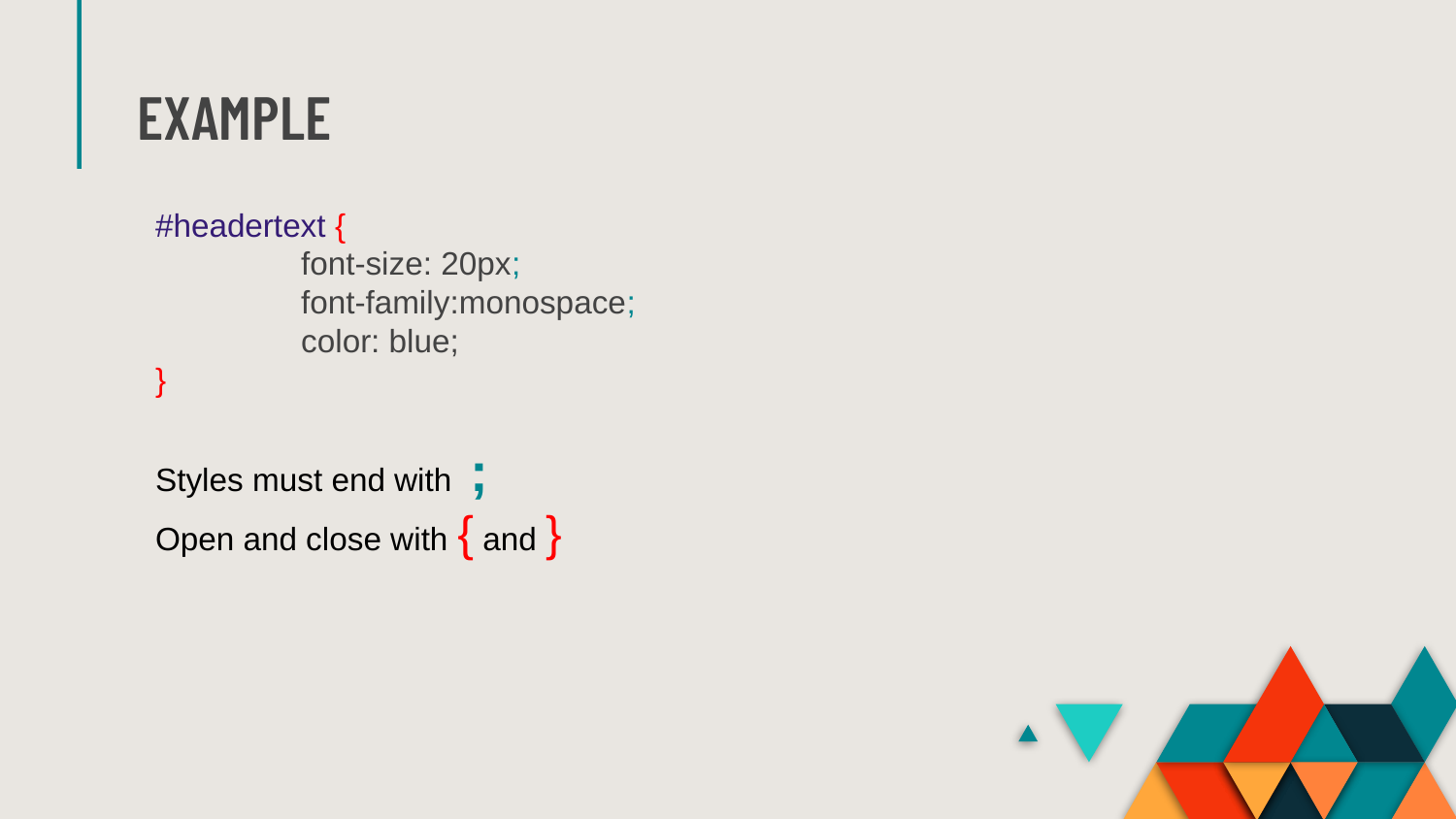

# EXAMPLE
#headertext {
	font-size: 20px;
	font-family:monospace;
	color: blue;
}

Styles must end with  ;
Open and close with { and }